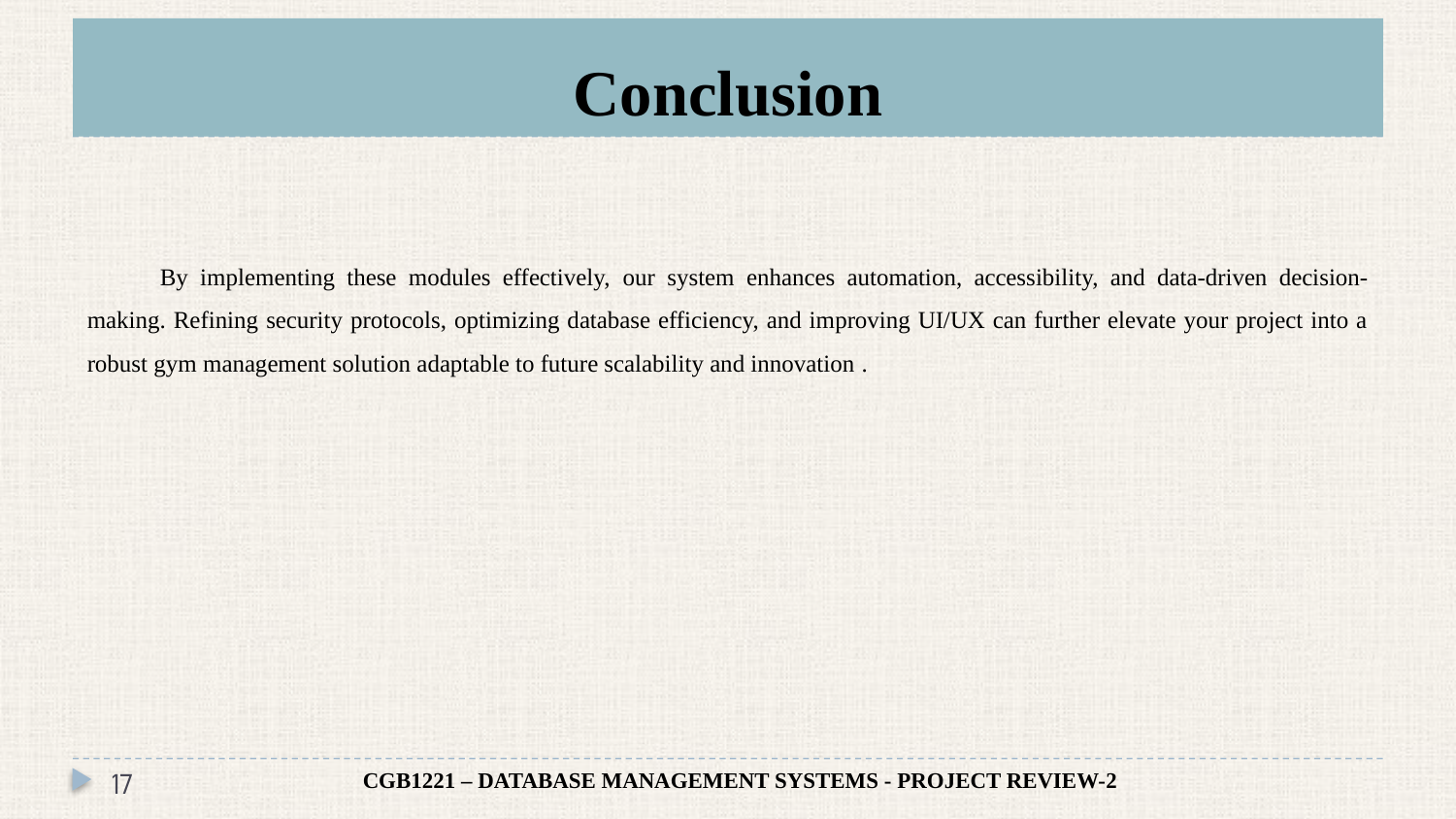

# Conclusion
By implementing these modules effectively, our system enhances automation, accessibility, and data-driven decision-making. Refining security protocols, optimizing database efficiency, and improving UI/UX can further elevate your project into a robust gym management solution adaptable to future scalability and innovation .

17
CGB1221 – DATABASE MANAGEMENT SYSTEMS - PROJECT REVIEW-2